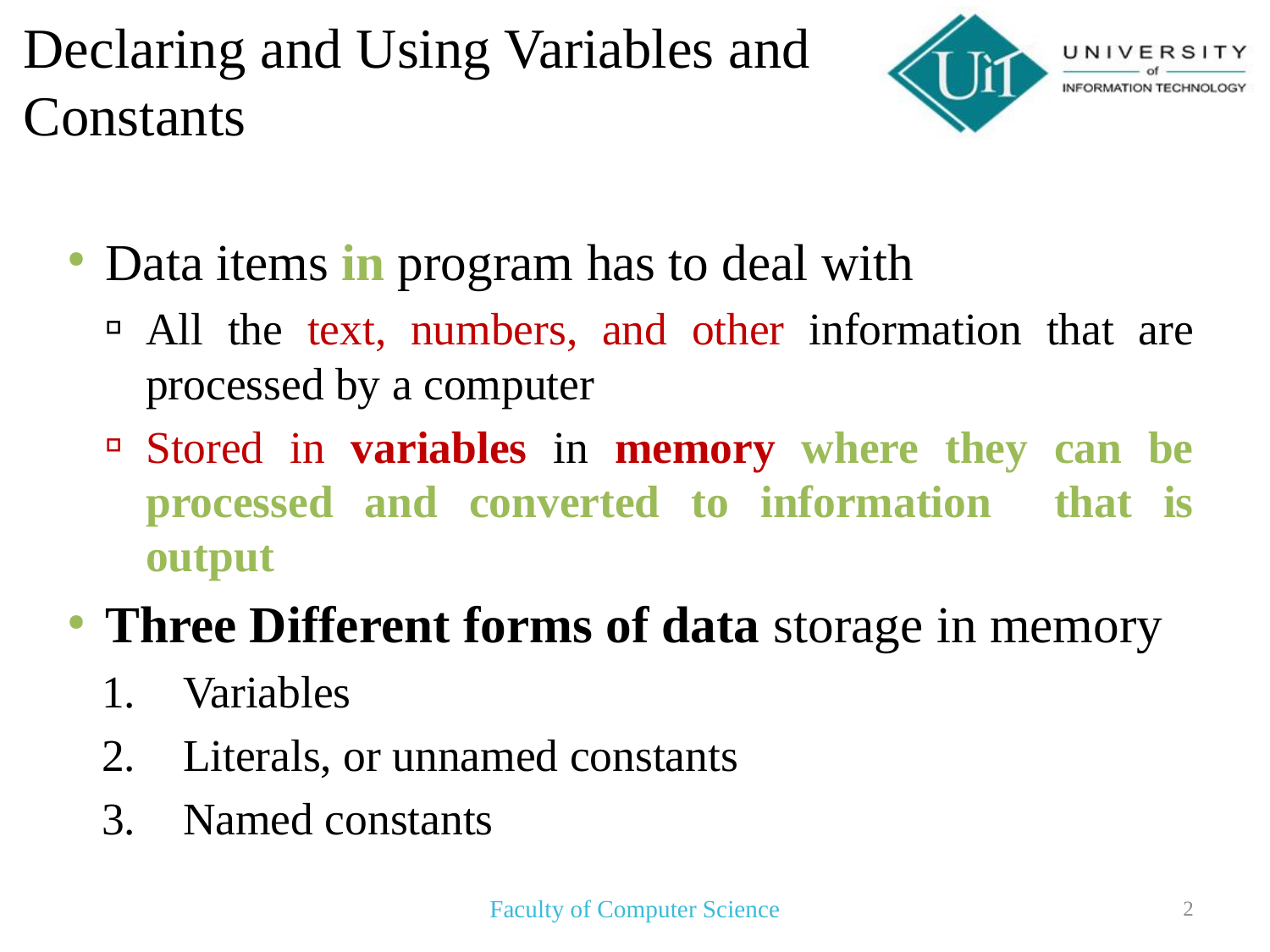

# Declaring and Using Variables and Constants
Data items in program has to deal with
All the text, numbers, and other information that are processed by a computer
Stored in variables in memory where they can be processed and converted to information  that is output
Three Different forms of data storage in memory
Variables
Literals, or unnamed constants
Named constants
Faculty of Computer Science
2